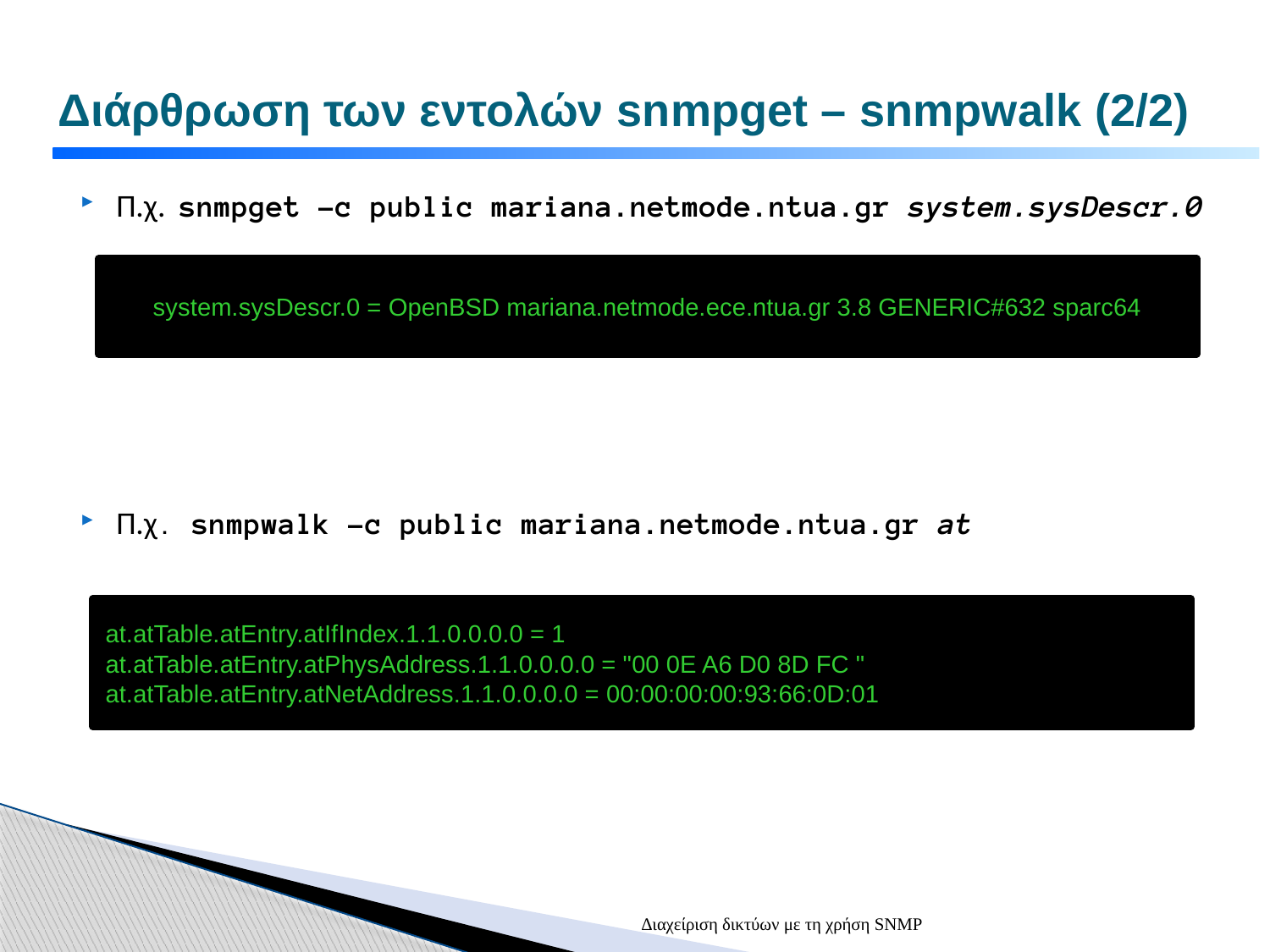

# Διάρθρωση των εντολών snmpget – snmpwalk (2/2)
Π.χ.  snmpget -c public mariana.netmode.ntua.gr system.sysDescr.0

Π.χ. snmpwalk –c public mariana.netmode.ntua.gr at

system.sysDescr.0 = OpenBSD mariana.netmode.ece.ntua.gr 3.8 GENERIC#632 sparc64
at.atTable.atEntry.atIfIndex.1.1.0.0.0.0 = 1
at.atTable.atEntry.atPhysAddress.1.1.0.0.0.0 = "00 0E A6 D0 8D FC "
at.atTable.atEntry.atNetAddress.1.1.0.0.0.0 = 00:00:00:00:93:66:0D:01
Διαχείριση δικτύων με τη χρήση SNMP